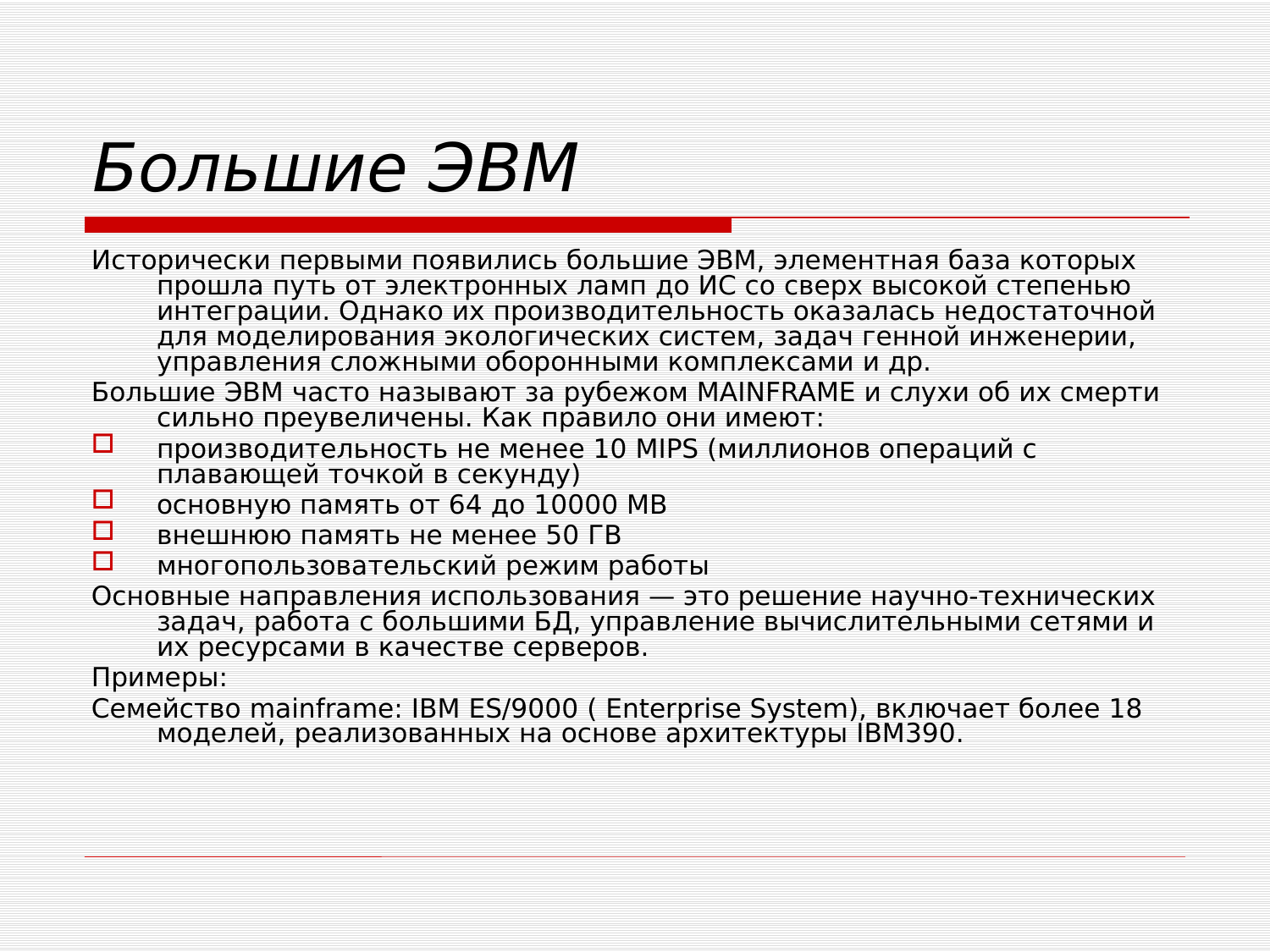

# Большие ЭВМ
Исторически первыми появились большие ЭВМ, элементная база которых прошла путь от электронных ламп до ИС со сверх высокой степенью интеграции. Однако их производительность оказалась недостаточной для моделирования экологических систем, задач генной инженерии, управления сложными оборонными комплексами и др.
Большие ЭВМ часто называют за рубежом MAINFRAME и слухи об их смерти сильно преувеличены. Как правило они имеют:
производительность не менее 10 MIPS (миллионов операций с плавающей точкой в секунду)
основную память от 64 до 10000 МВ
внешнюю память не менее 50 ГВ
многопользовательский режим работы
Основные направления использования — это решение научно-технических задач, работа с большими БД, управление вычислительными сетями и их ресурсами в качестве серверов.
Примеры:
Семейство mainframe: IBM ES/9000 ( Enterprise System), включает более 18 моделей, реализованных на основе архитектуры IBM390.